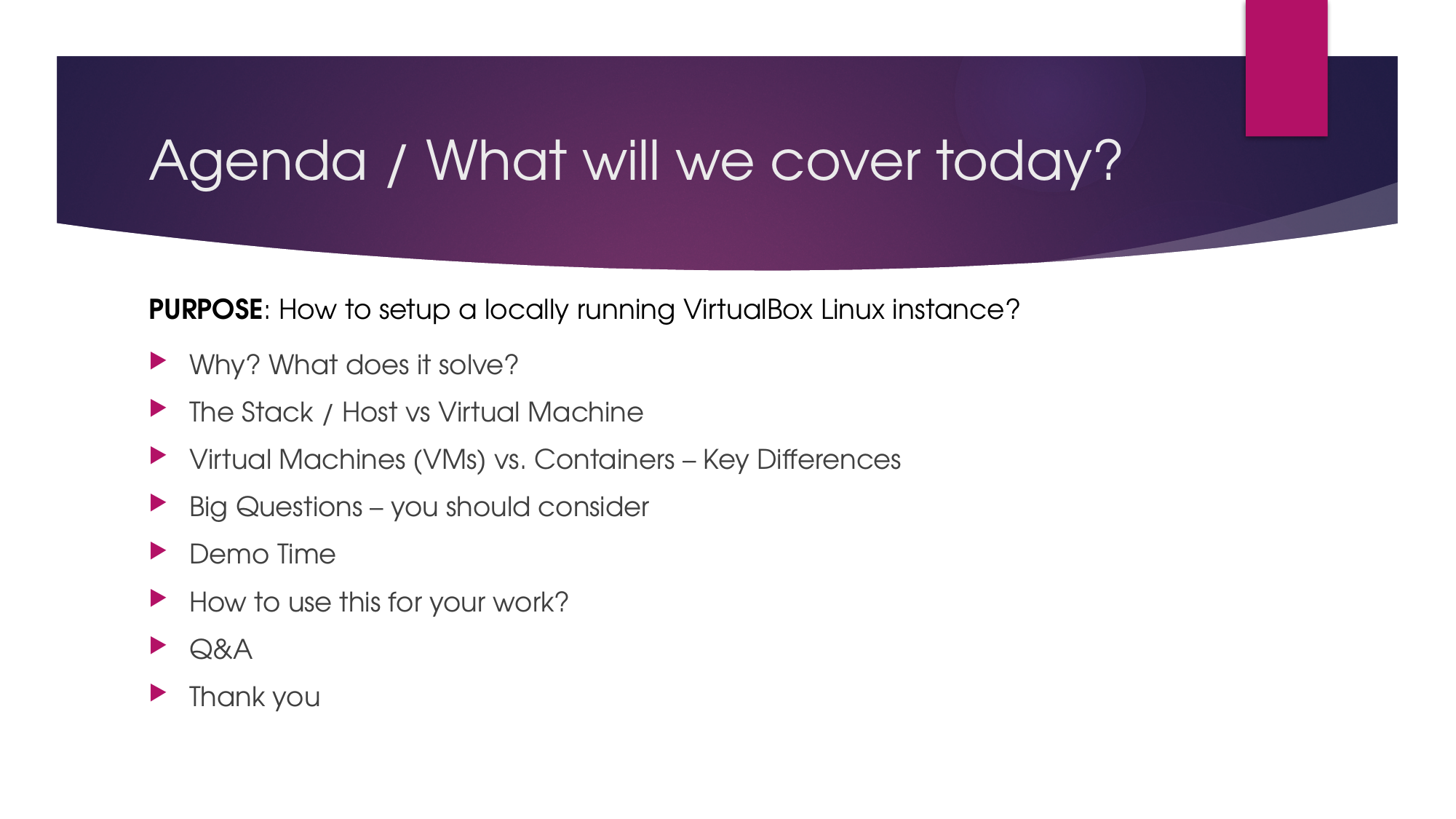

# Agenda / What will we cover today?
PURPOSE: How to setup a locally running VirtualBox Linux instance?
Why? What does it solve?
The Stack / Host vs Virtual Machine
Virtual Machines (VMs) vs. Containers – Key Differences
Big Questions – you should consider
Demo Time
How to use this for your work?
Q&A
Thank you